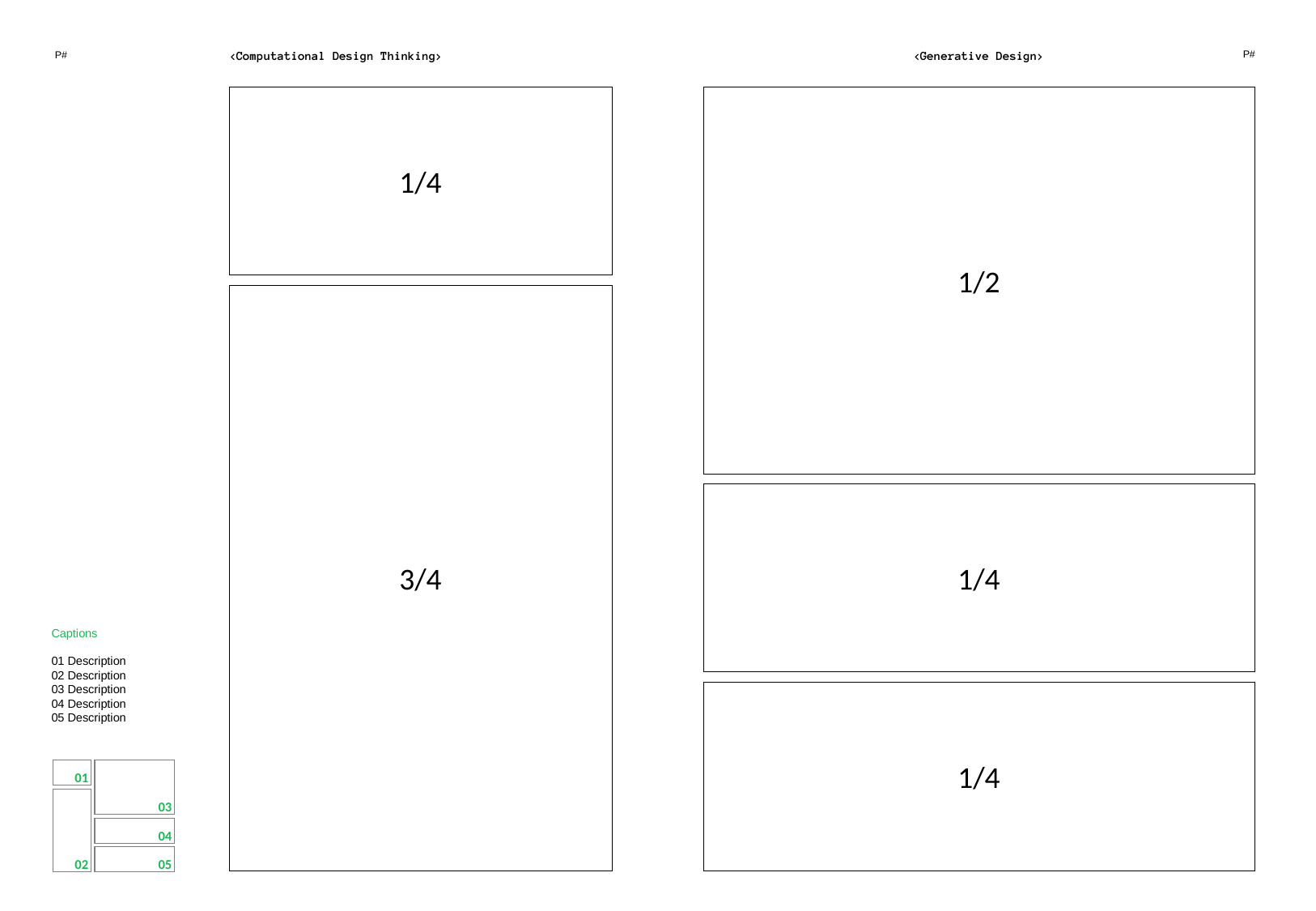

<Computational Design Thinking>
<Generative Design>
P#
P#
1/4
1/2
1/4
1/4
3/4
Captions
01 Description
02 Description
03 Description
04 Description
05 Description

01
03
02
04
05